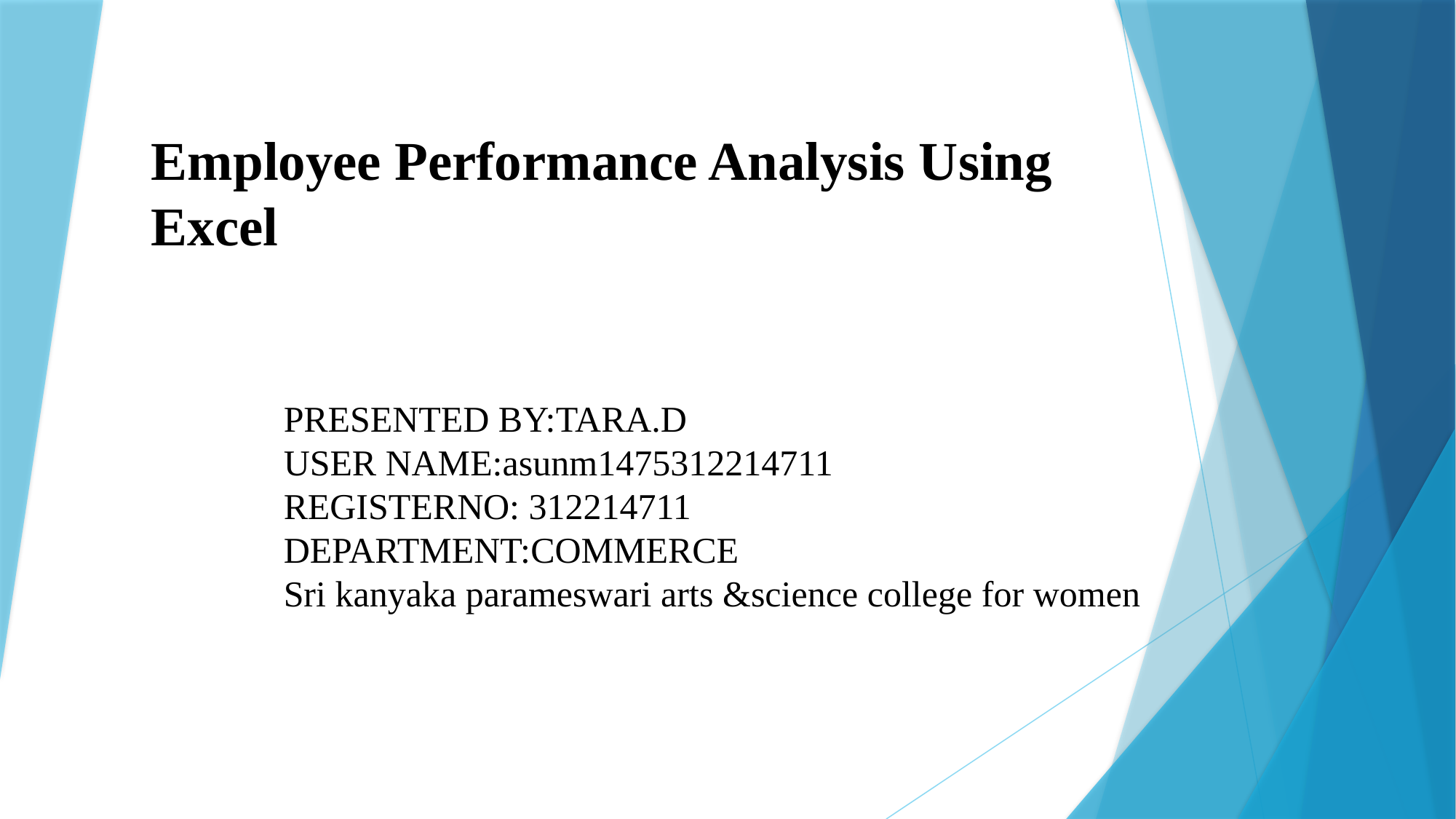

# Employee Performance Analysis Using Excel
PRESENTED BY:TARA.D
USER NAME:asunm1475312214711
REGISTERNO: 312214711
DEPARTMENT:COMMERCE
Sri kanyaka parameswari arts &science college for women